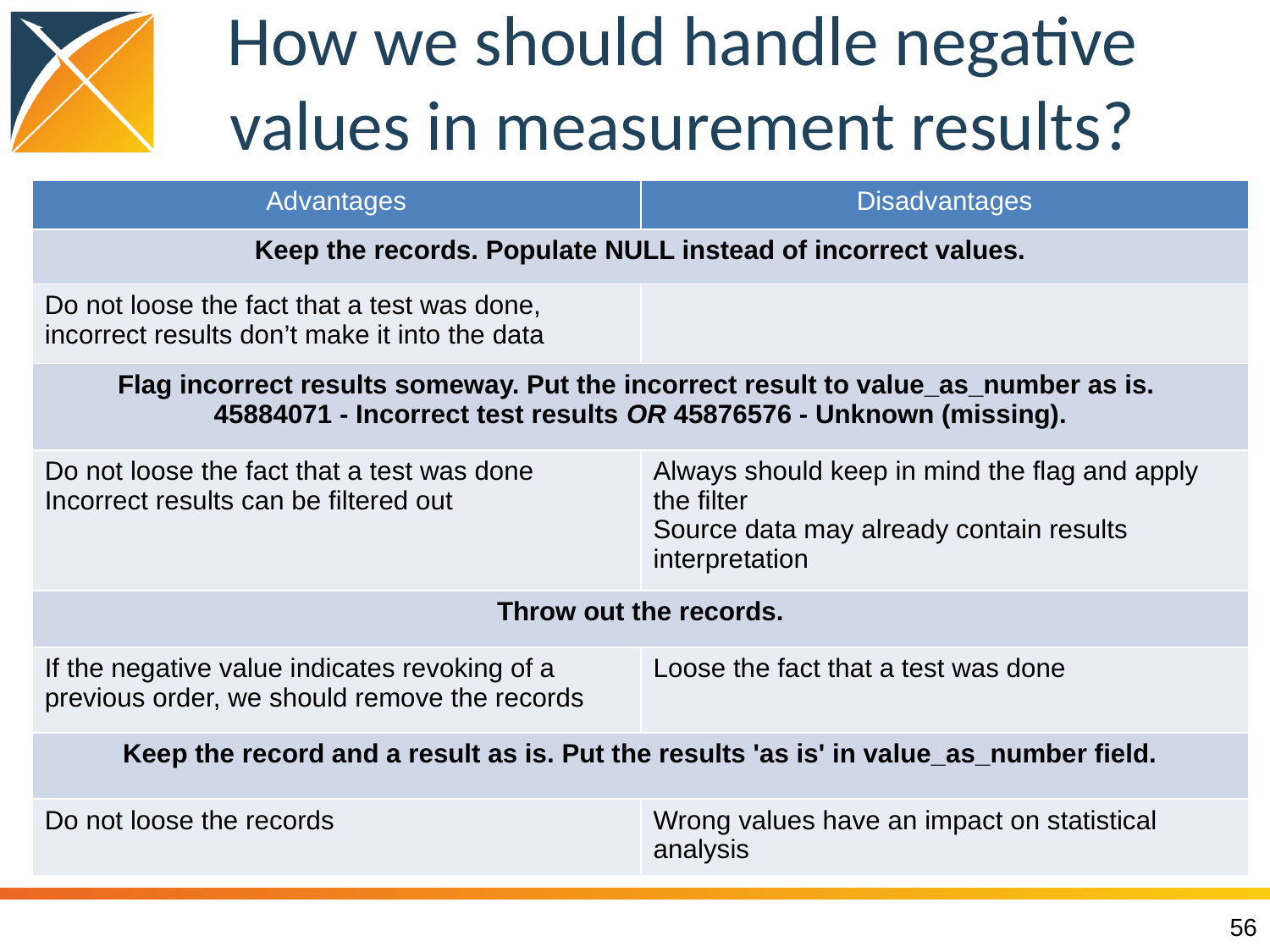

# How we should handle negative values in measurement results?
| Advantages | Disadvantages |
| --- | --- |
| Keep the records. Populate NULL instead of incorrect values. |  |
| Do not loose the fact that a test was done, incorrect results don’t make it into the data |  |
| Flag incorrect results someway. Put the incorrect result to value\_as\_number as is. 45884071 - Incorrect test results OR 45876576 - Unknown (missing). |  |
| Do not loose the fact that a test was done Incorrect results can be filtered out | Always should keep in mind the flag and apply the filter Source data may already contain results interpretation |
| Throw out the records. |  |
| If the negative value indicates revoking of a previous order, we should remove the records | Loose the fact that a test was done |
| Keep the record and a result as is. Put the results 'as is' in value\_as\_number field. |  |
| Do not loose the records | Wrong values have an impact on statistical analysis |
56